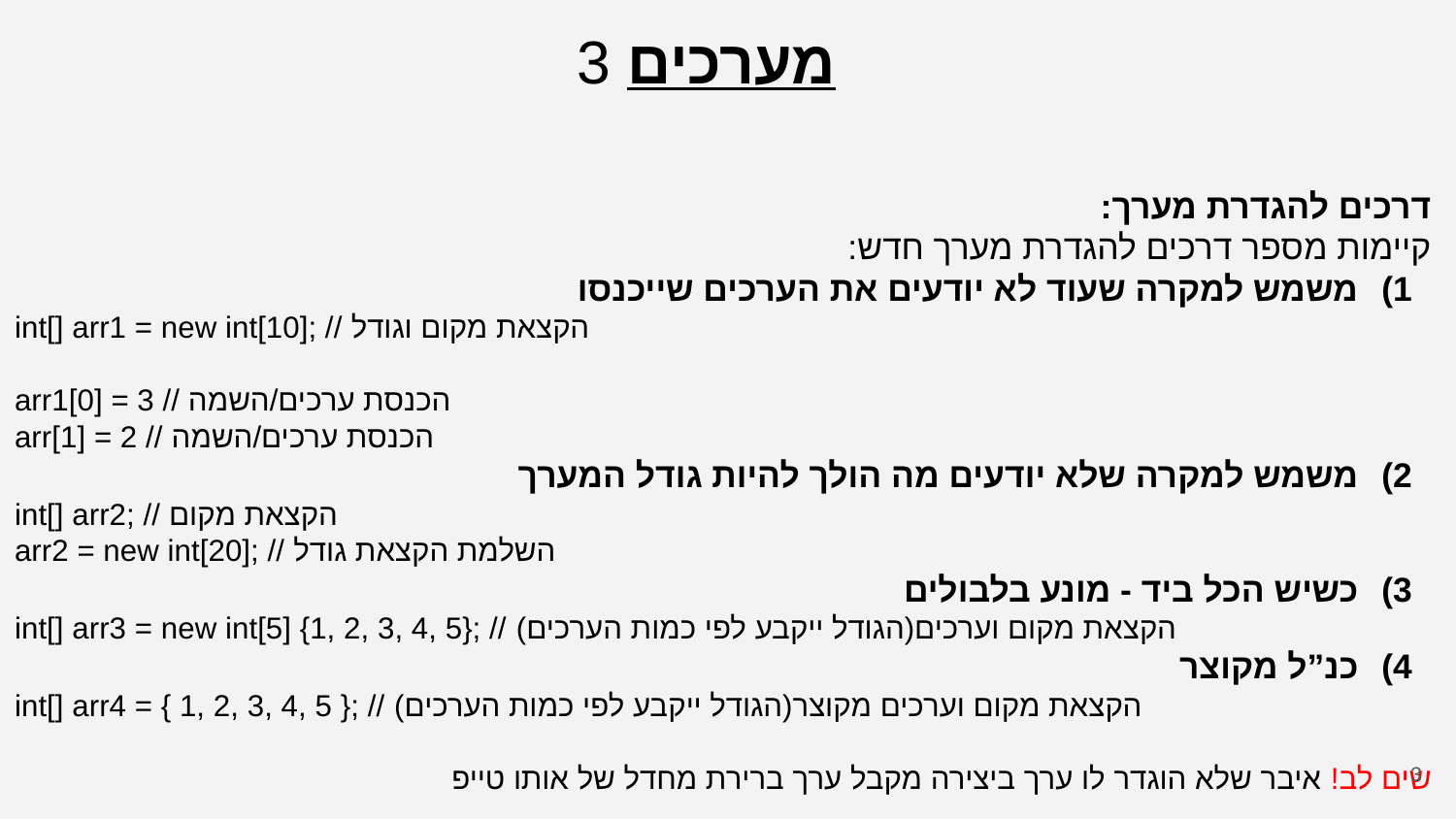

מערכים 3
דרכים להגדרת מערך:
קיימות מספר דרכים להגדרת מערך חדש:
משמש למקרה שעוד לא יודעים את הערכים שייכנסו
int[] arr1 = new int[10]; // הקצאת מקום וגודל
arr1[0] = 3 // הכנסת ערכים/השמה
arr[1] = 2 // הכנסת ערכים/השמה
משמש למקרה שלא יודעים מה הולך להיות גודל המערך
int[] arr2; // הקצאת מקום
arr2 = new int[20]; // השלמת הקצאת גודל
כשיש הכל ביד - מונע בלבולים
int[] arr3 = new int[5] {1, 2, 3, 4, 5}; // הקצאת מקום וערכים(הגודל ייקבע לפי כמות הערכים)
כנ”ל מקוצר
int[] arr4 = { 1, 2, 3, 4, 5 }; // הקצאת מקום וערכים מקוצר(הגודל ייקבע לפי כמות הערכים)

שים לב! איבר שלא הוגדר לו ערך ביצירה מקבל ערך ברירת מחדל של אותו טייפ
3